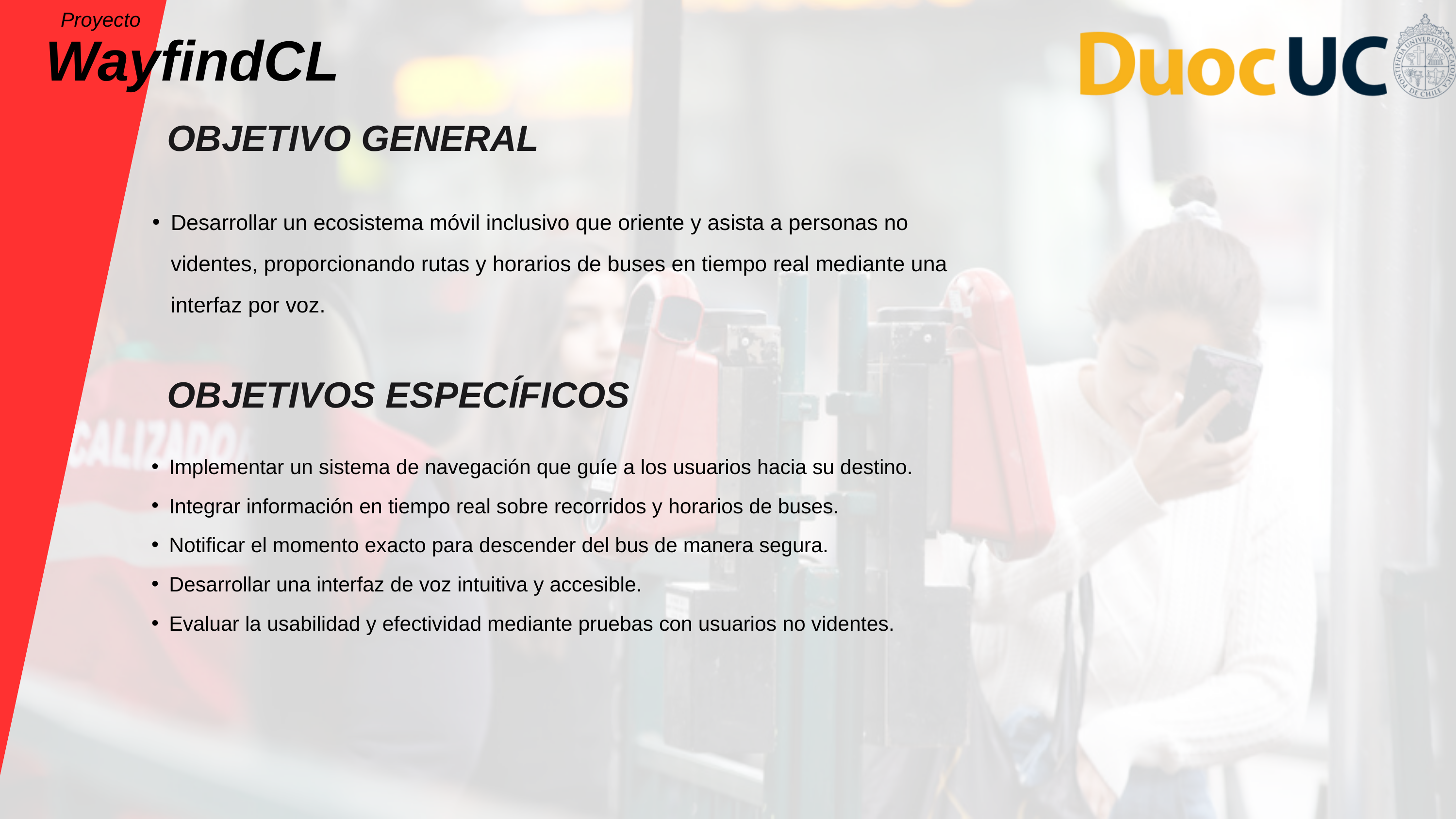

Proyecto
WayfindCL
OBJETIVO GENERAL

Desarrollar un ecosistema móvil inclusivo que oriente y asista a personas no videntes, proporcionando rutas y horarios de buses en tiempo real mediante una interfaz por voz.
OBJETIVOS ESPECÍFICOS

Implementar un sistema de navegación que guíe a los usuarios hacia su destino.
Integrar información en tiempo real sobre recorridos y horarios de buses.
Notificar el momento exacto para descender del bus de manera segura.
Desarrollar una interfaz de voz intuitiva y accesible.
Evaluar la usabilidad y efectividad mediante pruebas con usuarios no videntes.